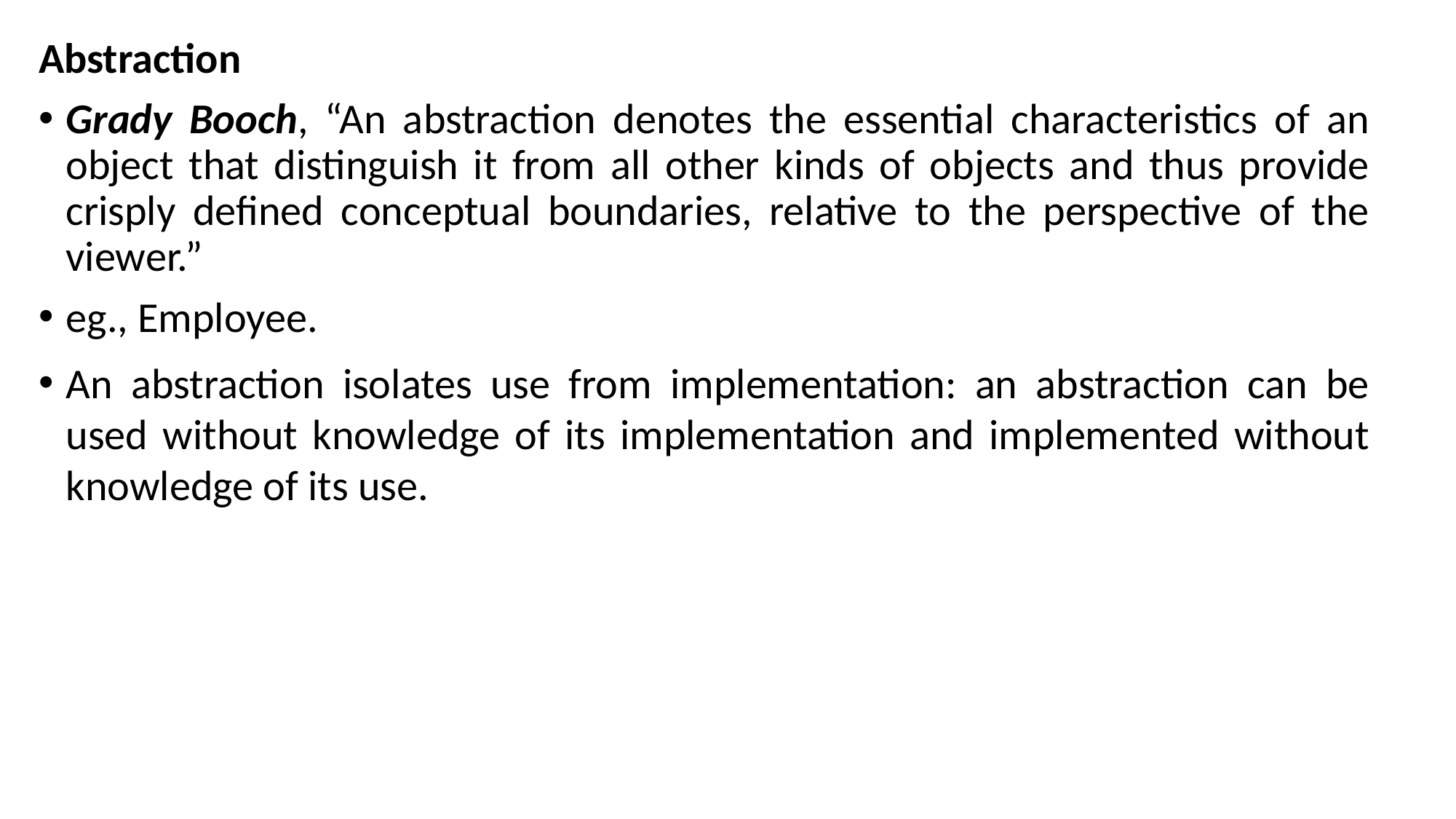

Abstraction
Grady Booch, “An abstraction denotes the essential characteristics of an object that distinguish it from all other kinds of objects and thus provide crisply defined conceptual boundaries, relative to the perspective of the viewer.”
eg., Employee.
An abstraction isolates use from implementation: an abstraction can be used without knowledge of its implementation and implemented without knowledge of its use.